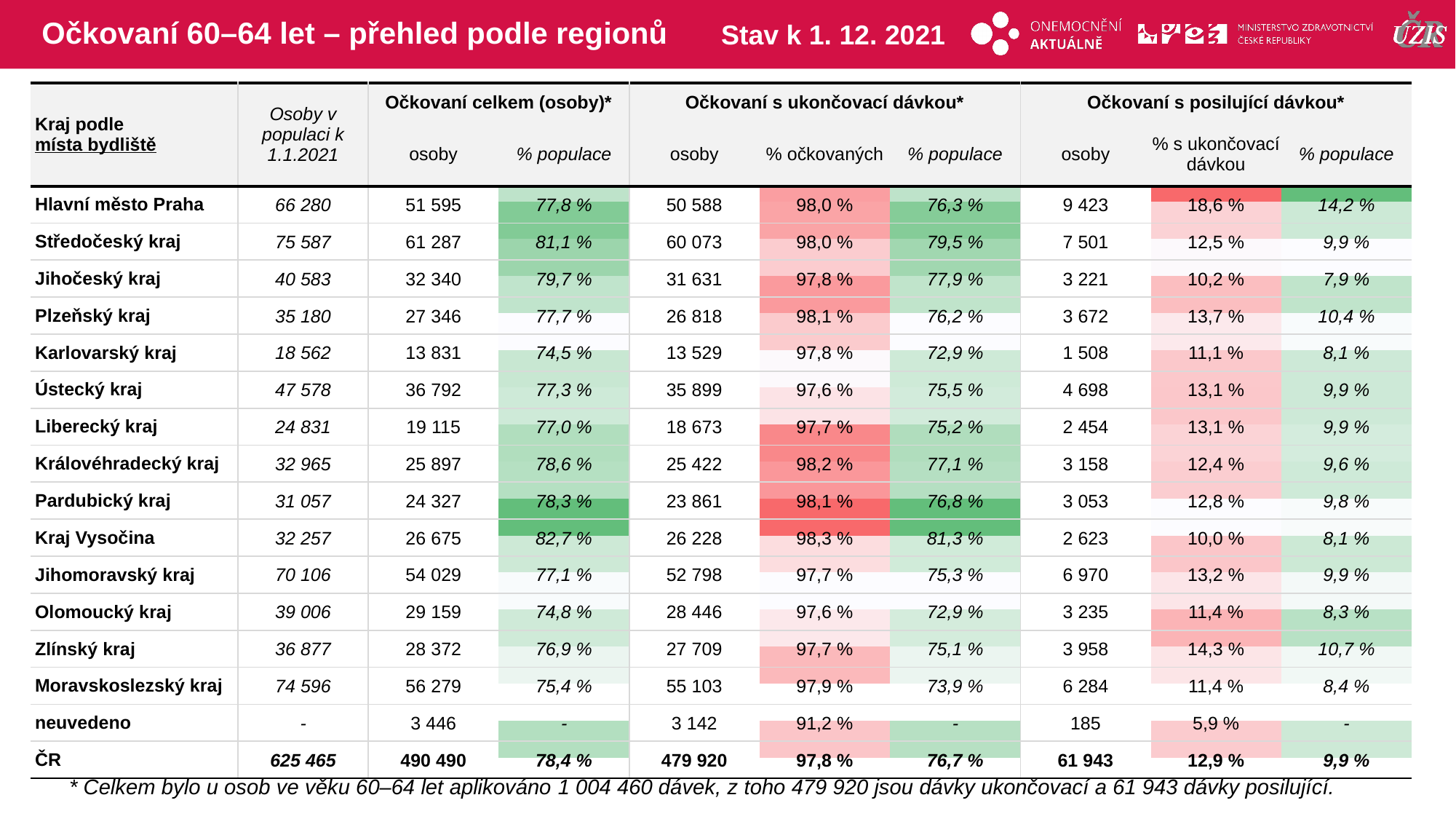

# Očkovaní 60–64 let – přehled podle regionů
Stav k 1. 12. 2021
| Kraj podle místa bydliště | Osoby v populaci k 1.1.2021 | Očkovaní celkem (osoby)\* |  | Očkovaní s ukončovací dávkou\* |  |  | Očkovaní s posilující dávkou\* |  |  |
| --- | --- | --- | --- | --- | --- | --- | --- | --- | --- |
|  |  | osoby | % populace | osoby | % očkovaných | % populace | osoby | % s ukončovací dávkou | % populace |
| Hlavní město Praha | 66 280 | 51 595 | 77,8 % | 50 588 | 98,0 % | 76,3 % | 9 423 | 18,6 % | 14,2 % |
| Středočeský kraj | 75 587 | 61 287 | 81,1 % | 60 073 | 98,0 % | 79,5 % | 7 501 | 12,5 % | 9,9 % |
| Jihočeský kraj | 40 583 | 32 340 | 79,7 % | 31 631 | 97,8 % | 77,9 % | 3 221 | 10,2 % | 7,9 % |
| Plzeňský kraj | 35 180 | 27 346 | 77,7 % | 26 818 | 98,1 % | 76,2 % | 3 672 | 13,7 % | 10,4 % |
| Karlovarský kraj | 18 562 | 13 831 | 74,5 % | 13 529 | 97,8 % | 72,9 % | 1 508 | 11,1 % | 8,1 % |
| Ústecký kraj | 47 578 | 36 792 | 77,3 % | 35 899 | 97,6 % | 75,5 % | 4 698 | 13,1 % | 9,9 % |
| Liberecký kraj | 24 831 | 19 115 | 77,0 % | 18 673 | 97,7 % | 75,2 % | 2 454 | 13,1 % | 9,9 % |
| Královéhradecký kraj | 32 965 | 25 897 | 78,6 % | 25 422 | 98,2 % | 77,1 % | 3 158 | 12,4 % | 9,6 % |
| Pardubický kraj | 31 057 | 24 327 | 78,3 % | 23 861 | 98,1 % | 76,8 % | 3 053 | 12,8 % | 9,8 % |
| Kraj Vysočina | 32 257 | 26 675 | 82,7 % | 26 228 | 98,3 % | 81,3 % | 2 623 | 10,0 % | 8,1 % |
| Jihomoravský kraj | 70 106 | 54 029 | 77,1 % | 52 798 | 97,7 % | 75,3 % | 6 970 | 13,2 % | 9,9 % |
| Olomoucký kraj | 39 006 | 29 159 | 74,8 % | 28 446 | 97,6 % | 72,9 % | 3 235 | 11,4 % | 8,3 % |
| Zlínský kraj | 36 877 | 28 372 | 76,9 % | 27 709 | 97,7 % | 75,1 % | 3 958 | 14,3 % | 10,7 % |
| Moravskoslezský kraj | 74 596 | 56 279 | 75,4 % | 55 103 | 97,9 % | 73,9 % | 6 284 | 11,4 % | 8,4 % |
| neuvedeno | - | 3 446 | - | 3 142 | 91,2 % | - | 185 | 5,9 % | - |
| ČR | 625 465 | 490 490 | 78,4 % | 479 920 | 97,8 % | 76,7 % | 61 943 | 12,9 % | 9,9 % |
|  |  |  |  |  |  |  |  |  |
| --- | --- | --- | --- | --- | --- | --- | --- | --- |
|  |  |  |  |  |  |  |  |  |
|  |  |  |  |  |  |  |  |  |
|  |  |  |  |  |  |  |  |  |
|  |  |  |  |  |  |  |  |  |
|  |  |  |  |  |  |  |  |  |
|  |  |  |  |  |  |  |  |  |
|  |  |  |  |  |  |  |  |  |
|  |  |  |  |  |  |  |  |  |
|  |  |  |  |  |  |  |  |  |
|  |  |  |  |  |  |  |  |  |
|  |  |  |  |  |  |  |  |  |
|  |  |  |  |  |  |  |  |  |
|  |  |  |  |  |  |  |  |  |
|  |  |  |  |  |  |  |  |  |
|  |  |  |  |  |  |  |  |  |
* Celkem bylo u osob ve věku 60–64 let aplikováno 1 004 460 dávek, z toho 479 920 jsou dávky ukončovací a 61 943 dávky posilující.